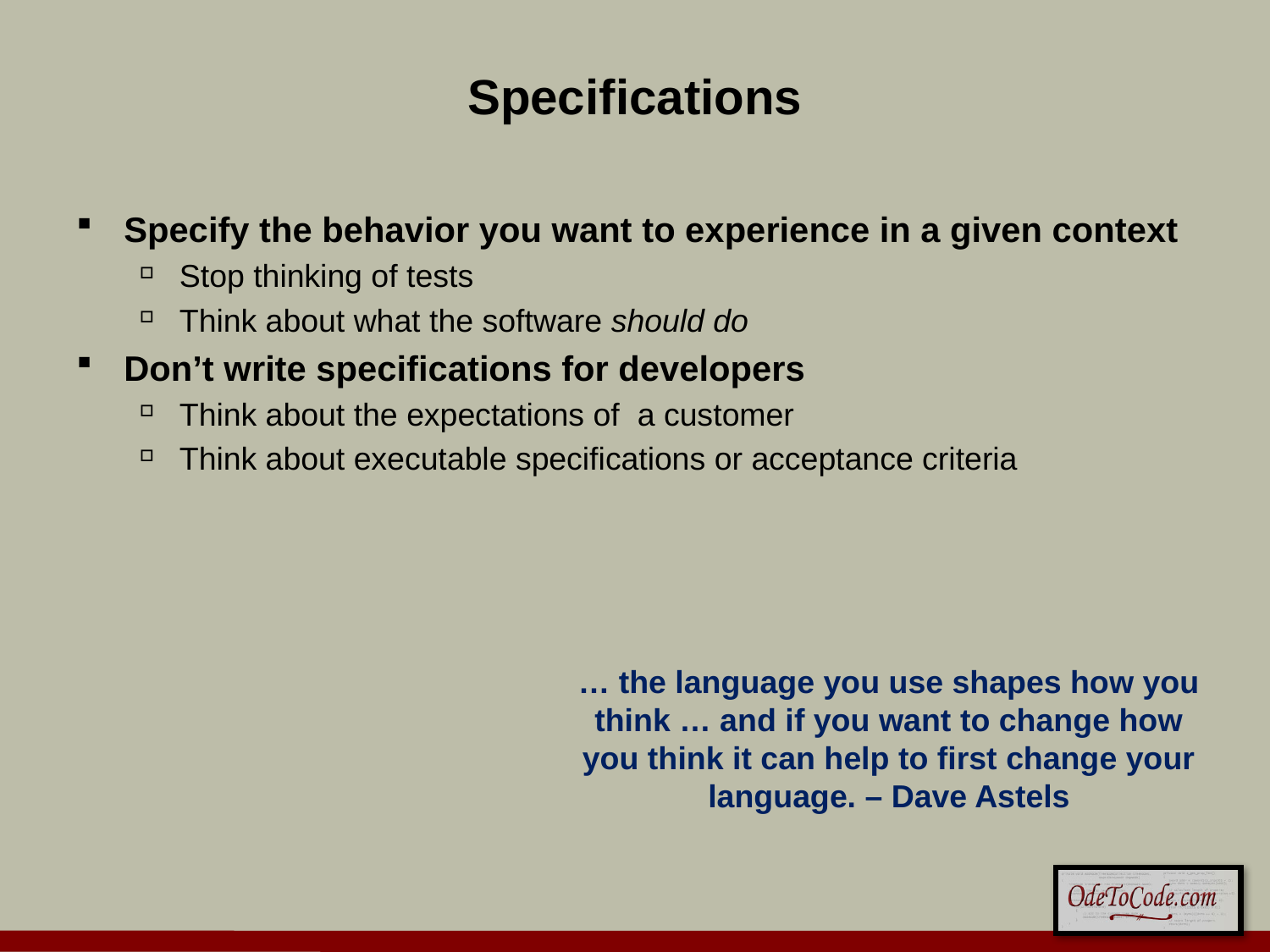

# Specifications
Specify the behavior you want to experience in a given context
Stop thinking of tests
Think about what the software should do
Don’t write specifications for developers
Think about the expectations of  a customer
Think about executable specifications or acceptance criteria

… the language you use shapes how you think … and if you want to change how you think it can help to first change your language. – Dave Astels